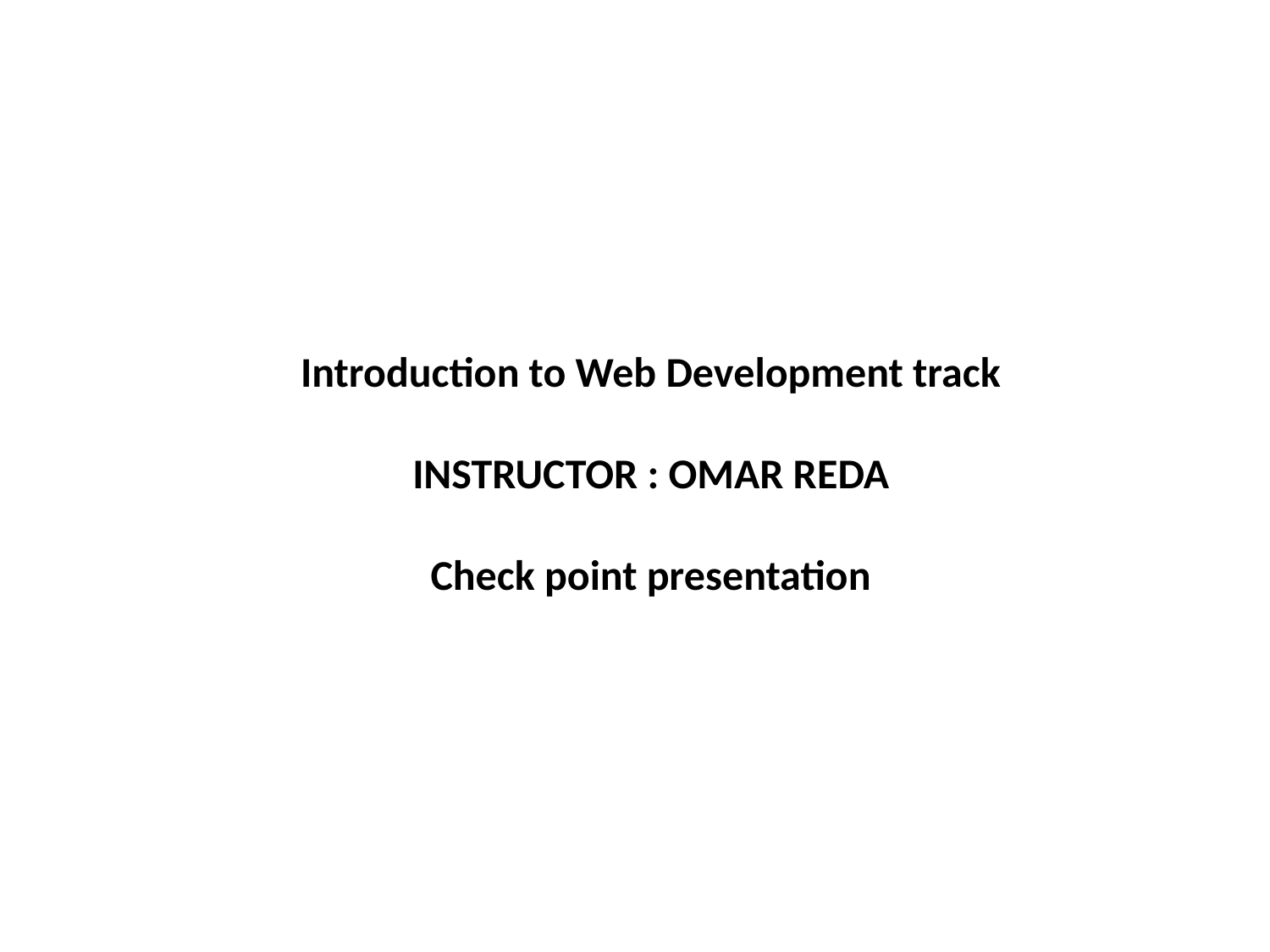

# Introduction to Web Development track INSTRUCTOR : OMAR REDA Check point presentation